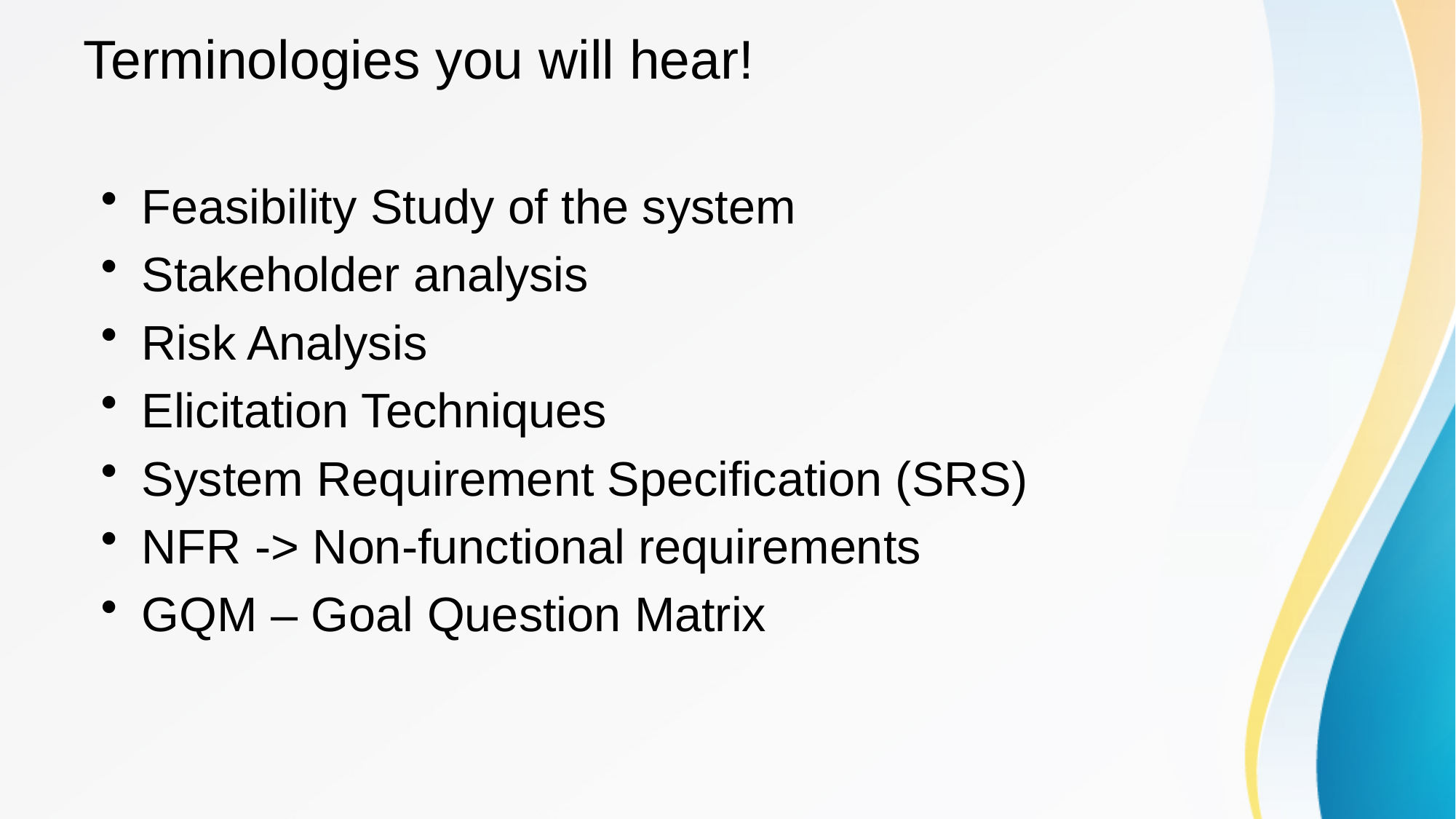

# Terminologies you will hear!
Feasibility Study of the system
Stakeholder analysis
Risk Analysis
Elicitation Techniques
System Requirement Specification (SRS)
NFR -> Non-functional requirements
GQM – Goal Question Matrix